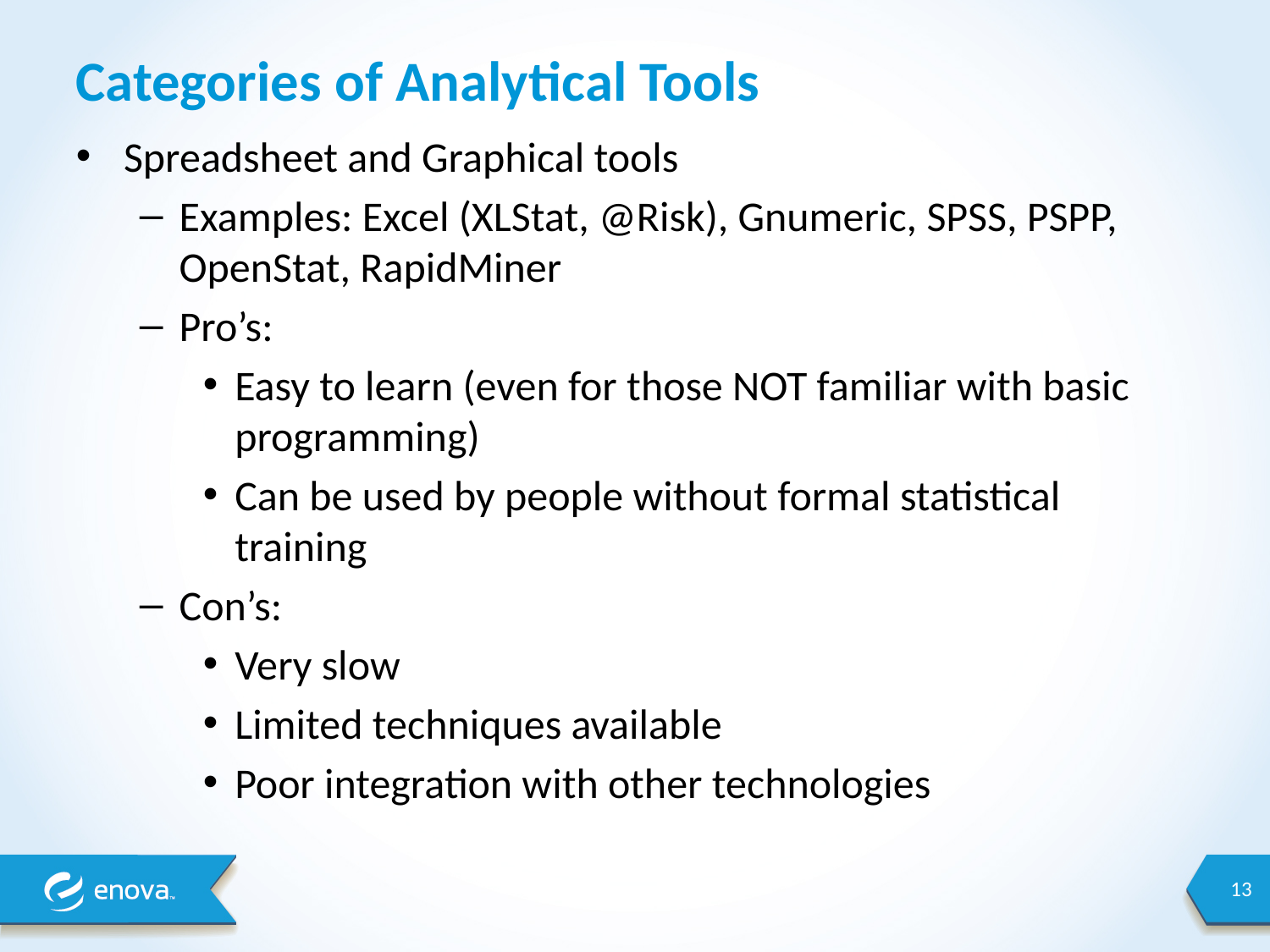

# Categories of Analytical Tools
Spreadsheet and Graphical tools
Examples: Excel (XLStat, @Risk), Gnumeric, SPSS, PSPP, OpenStat, RapidMiner
Pro’s:
Easy to learn (even for those NOT familiar with basic programming)
Can be used by people without formal statistical training
Con’s:
Very slow
Limited techniques available
Poor integration with other technologies